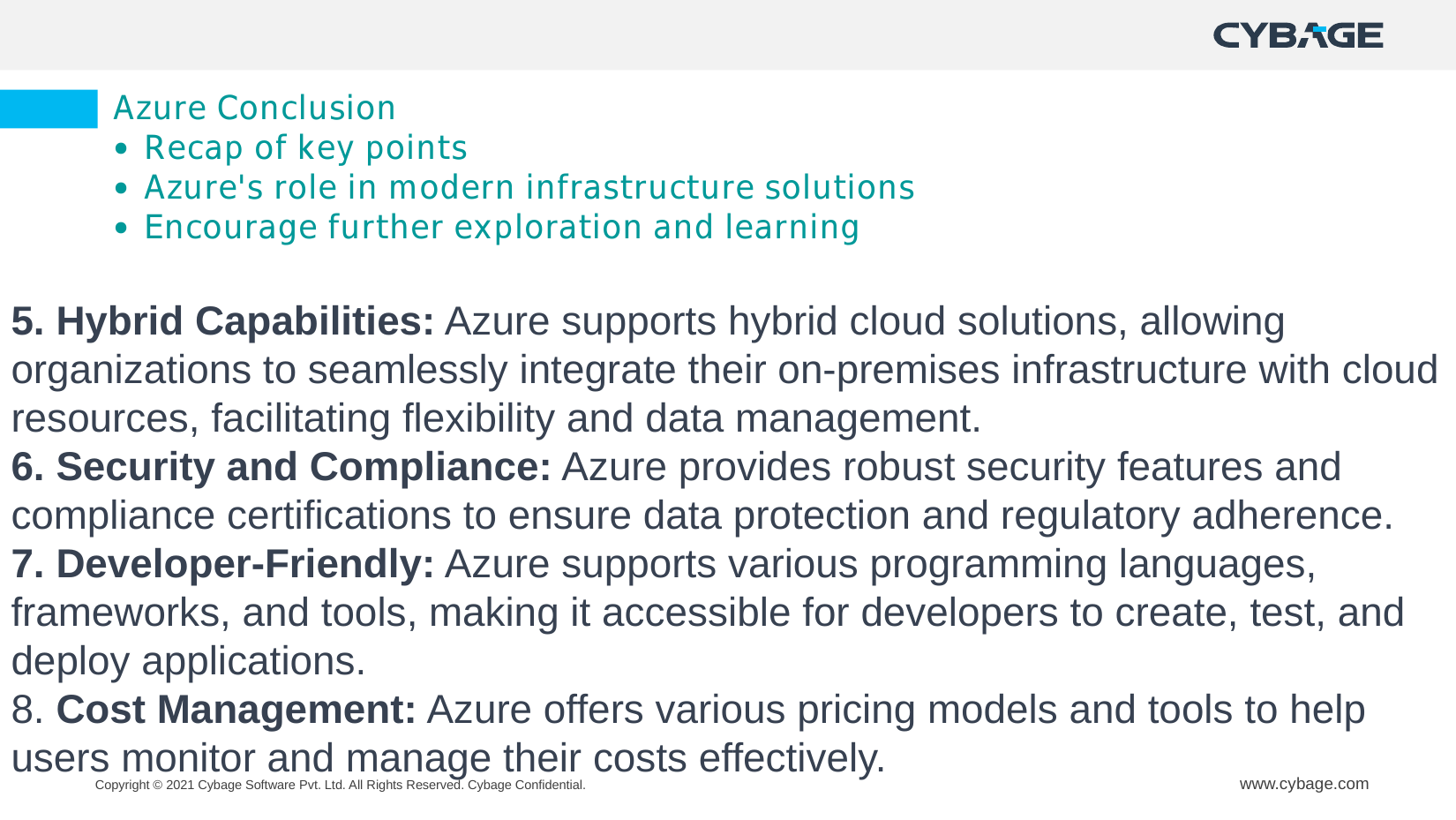

# Azure Conclusion • Recap of key points • Azure's role in modern infrastructure solutions • Encourage further exploration and learning
5. Hybrid Capabilities: Azure supports hybrid cloud solutions, allowing organizations to seamlessly integrate their on-premises infrastructure with cloud resources, facilitating flexibility and data management.
6. Security and Compliance: Azure provides robust security features and compliance certifications to ensure data protection and regulatory adherence.
7. Developer-Friendly: Azure supports various programming languages, frameworks, and tools, making it accessible for developers to create, test, and deploy applications.
8. Cost Management: Azure offers various pricing models and tools to help users monitor and manage their costs effectively.